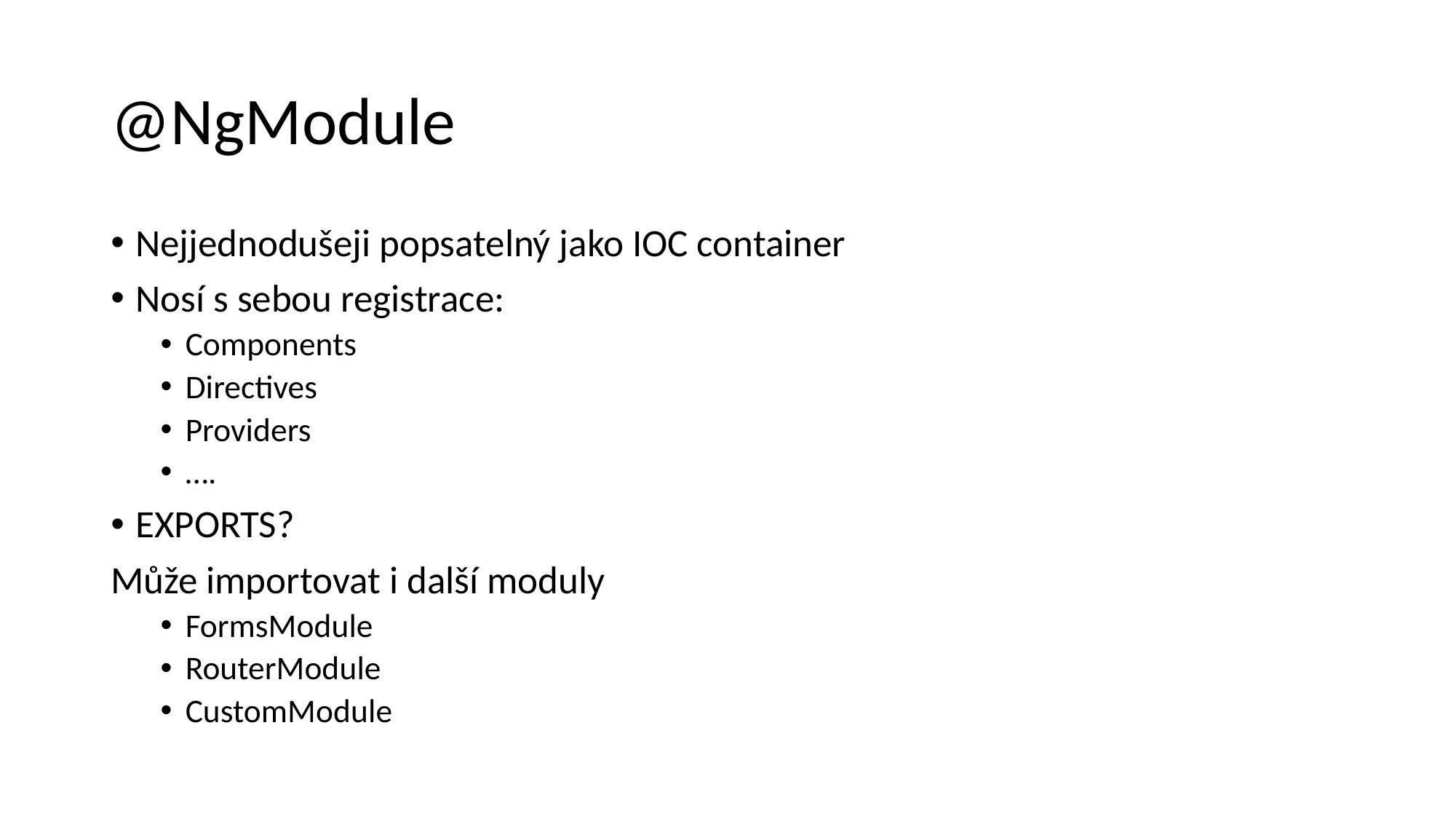

# @NgModule
Nejjednodušeji popsatelný jako IOC container
Nosí s sebou registrace:
Components
Directives
Providers
….
EXPORTS?
Může importovat i další moduly
FormsModule
RouterModule
CustomModule